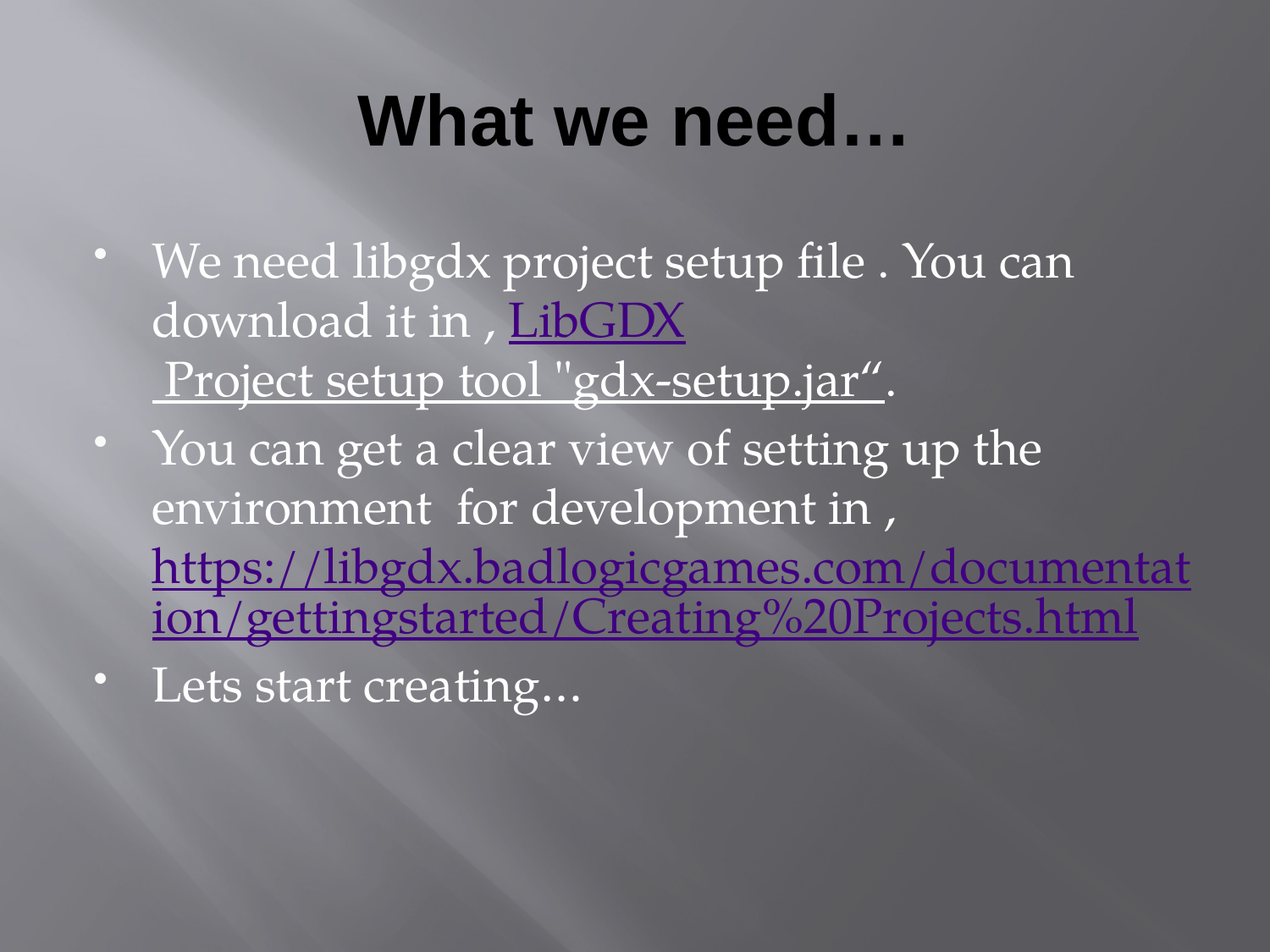

# What we need…
We need libgdx project setup file . You can download it in , LibGDX Project setup tool "gdx-setup.jar“.
You can get a clear view of setting up the environment  for development in , https://libgdx.badlogicgames.com/documentation/gettingstarted/Creating%20Projects.html
Lets start creating…